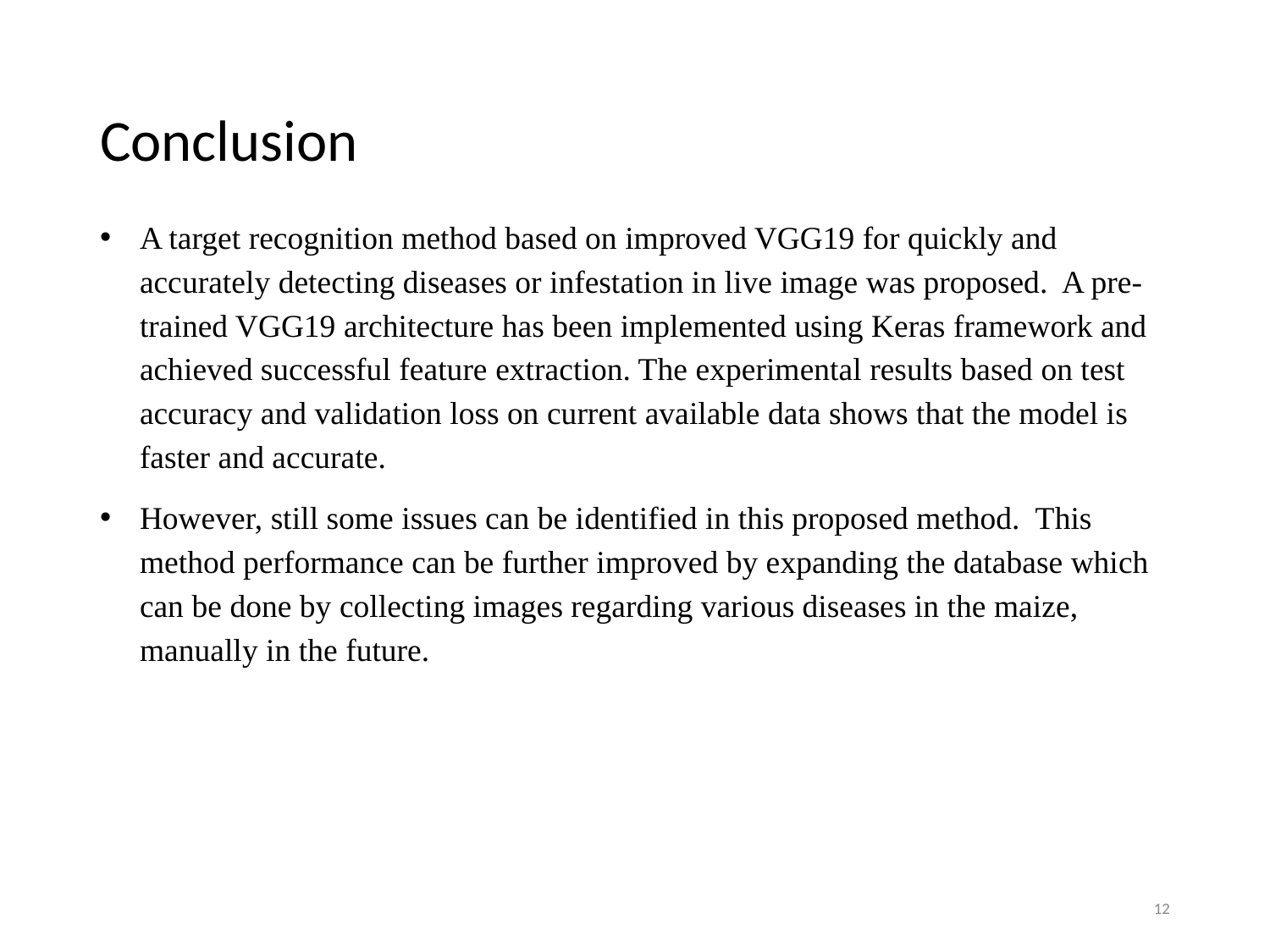

# Conclusion
A target recognition method based on improved VGG19 for quickly and accurately detecting diseases or infestation in live image was proposed.  A pre-trained VGG19 architecture has been implemented using Keras framework and achieved successful feature extraction. The experimental results based on test accuracy and validation loss on current available data shows that the model is faster and accurate.
However, still some issues can be identified in this proposed method.  This method performance can be further improved by expanding the database which can be done by collecting images regarding various diseases in the maize, manually in the future.

12